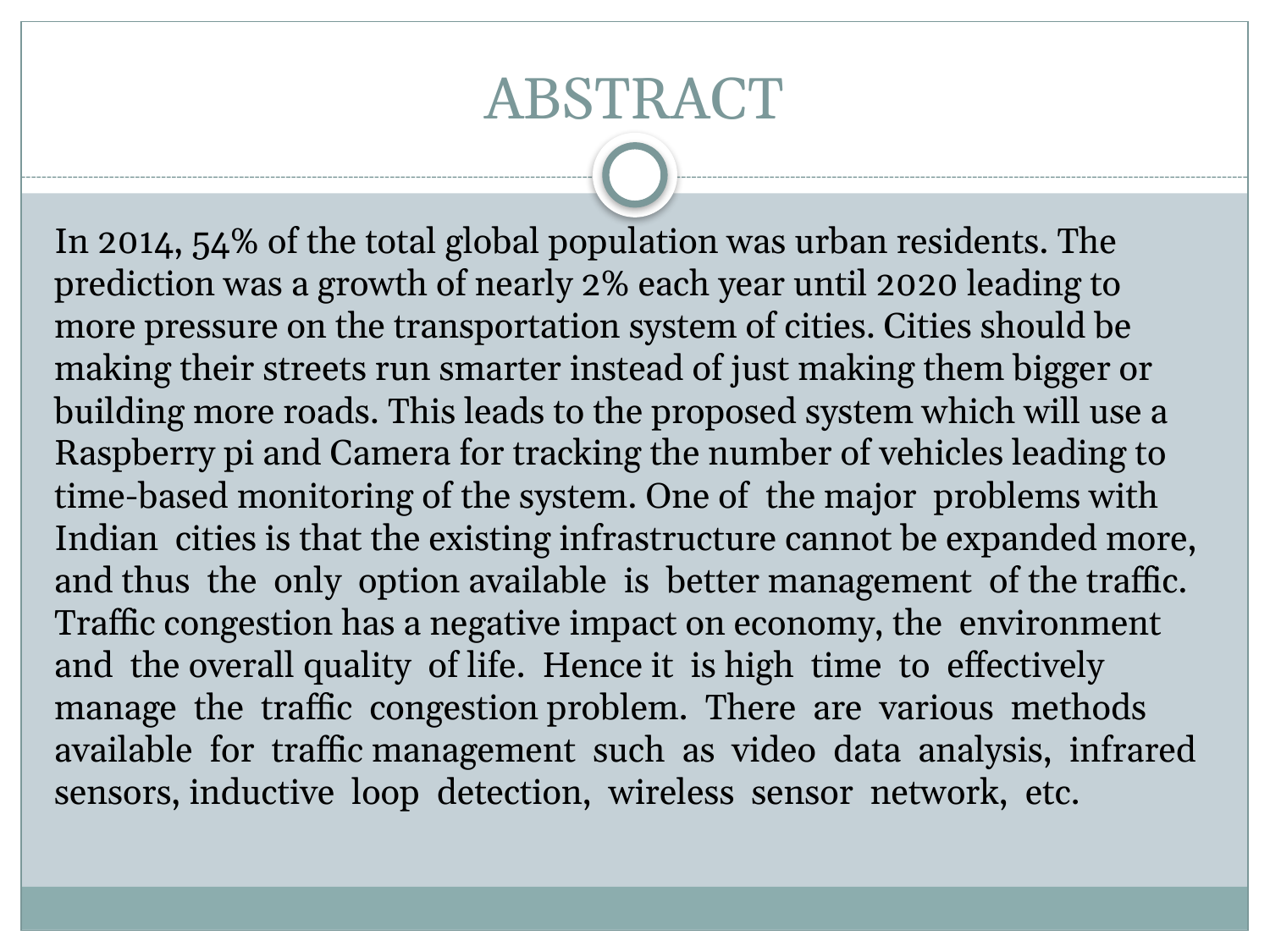

# ABSTRACT
In 2014, 54% of the total global population was urban residents. The prediction was a growth of nearly 2% each year until 2020 leading to more pressure on the transportation system of cities. Cities should be making their streets run smarter instead of just making them bigger or building more roads. This leads to the proposed system which will use a Raspberry pi and Camera for tracking the number of vehicles leading to time-based monitoring of the system. One of  the major  problems with Indian  cities is that the existing infrastructure cannot be expanded more, and thus  the  only  option available  is  better management  of the traffic. Traffic congestion has a negative impact on economy, the  environment and  the overall quality  of life.  Hence it  is high  time  to  effectively  manage  the  traffic  congestion problem.  There  are  various  methods  available  for  traffic management  such  as  video  data  analysis,  infrared  sensors, inductive  loop  detection,  wireless  sensor  network,  etc.